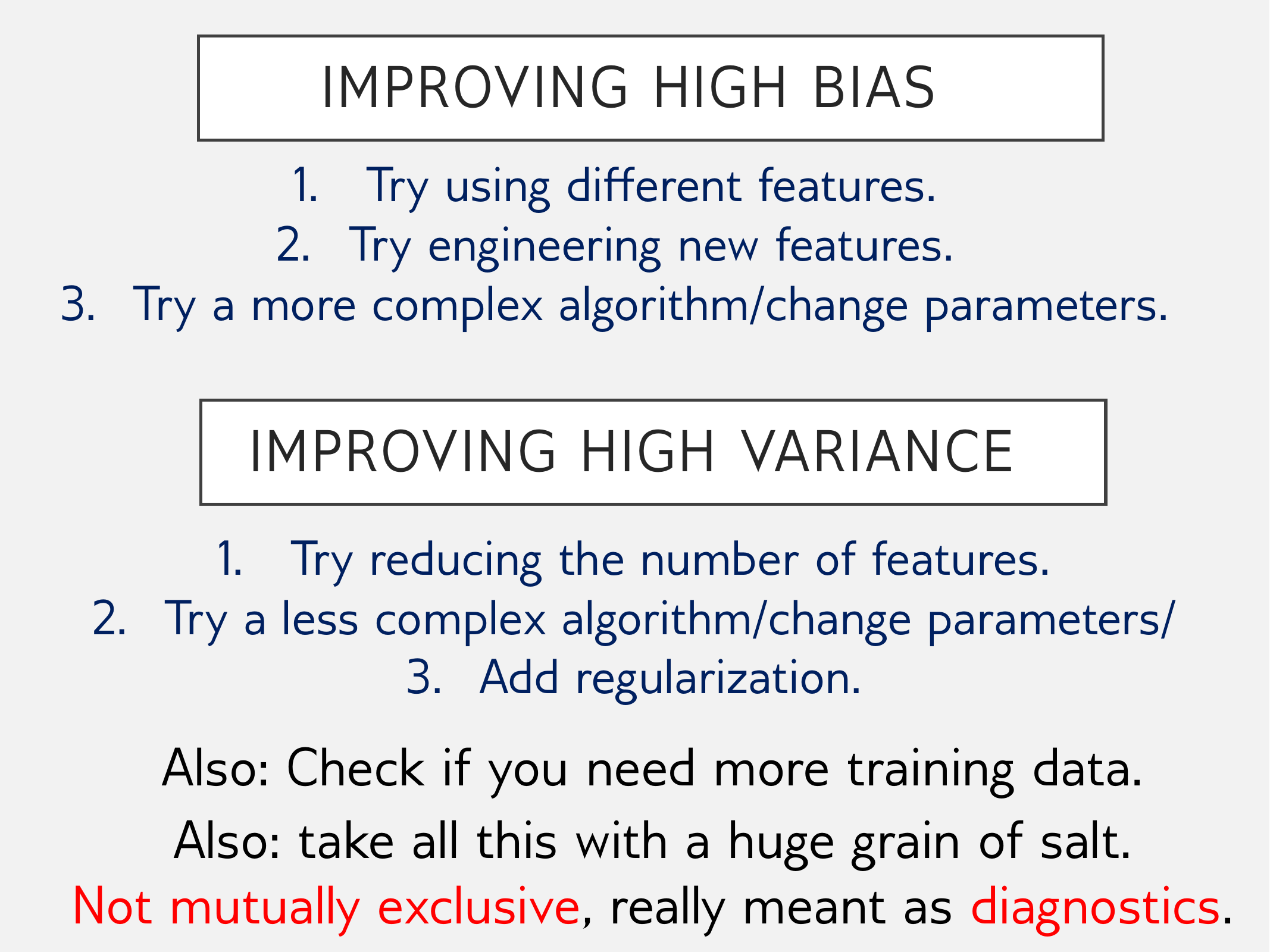

Improving high bias

Try using different features.
Try engineering new features.
Try a more complex algorithm/change parameters.
Improving high variance
Try reducing the number of features.
Try a less complex algorithm/change parameters/
Add regularization.
Also: Check if you need more training data.
Also: take all this with a huge grain of salt.
Not mutually exclusive, really meant as diagnostics.